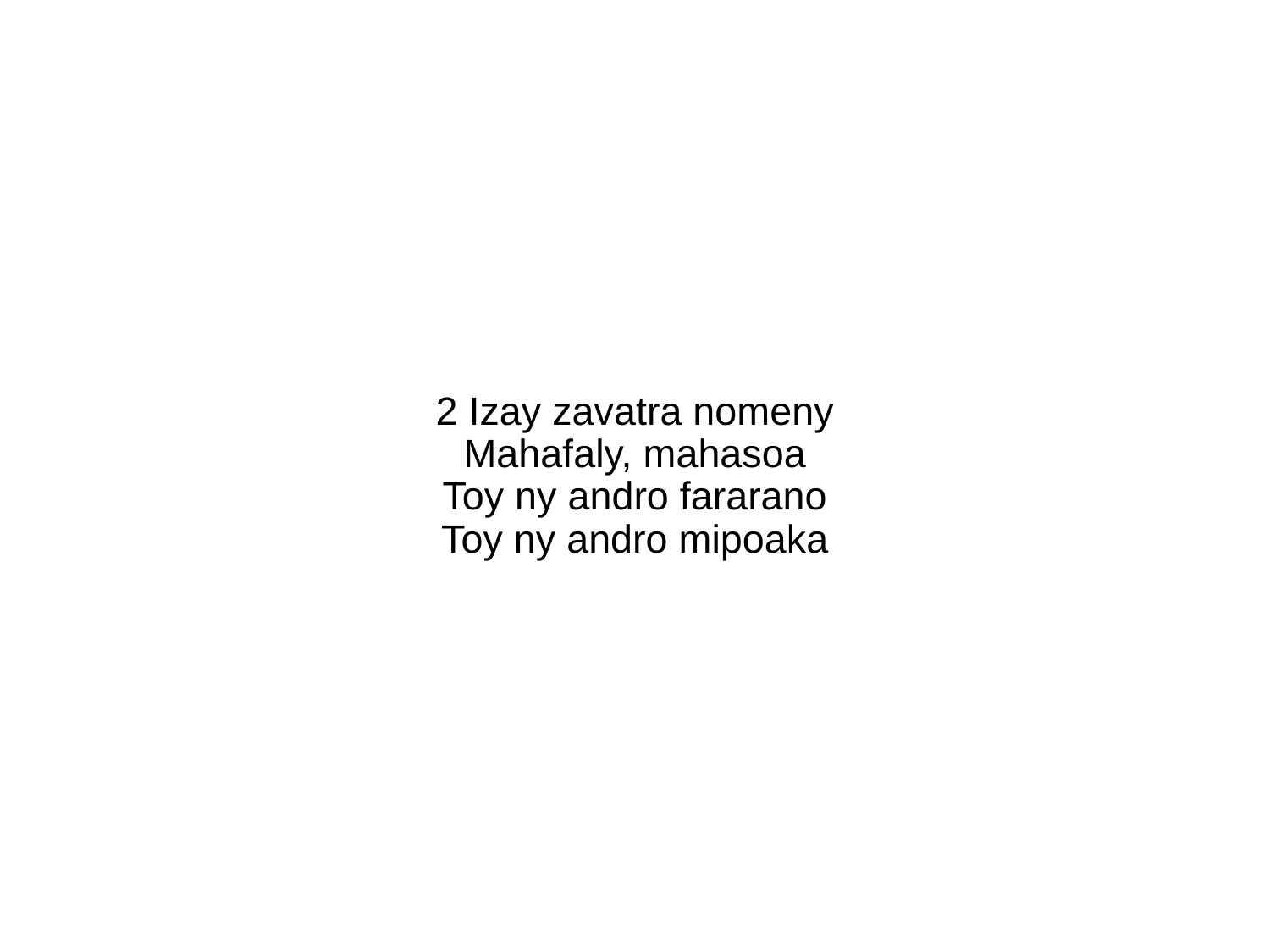

2 Izay zavatra nomeny
Mahafaly, mahasoa
Toy ny andro fararano
Toy ny andro mipoaka